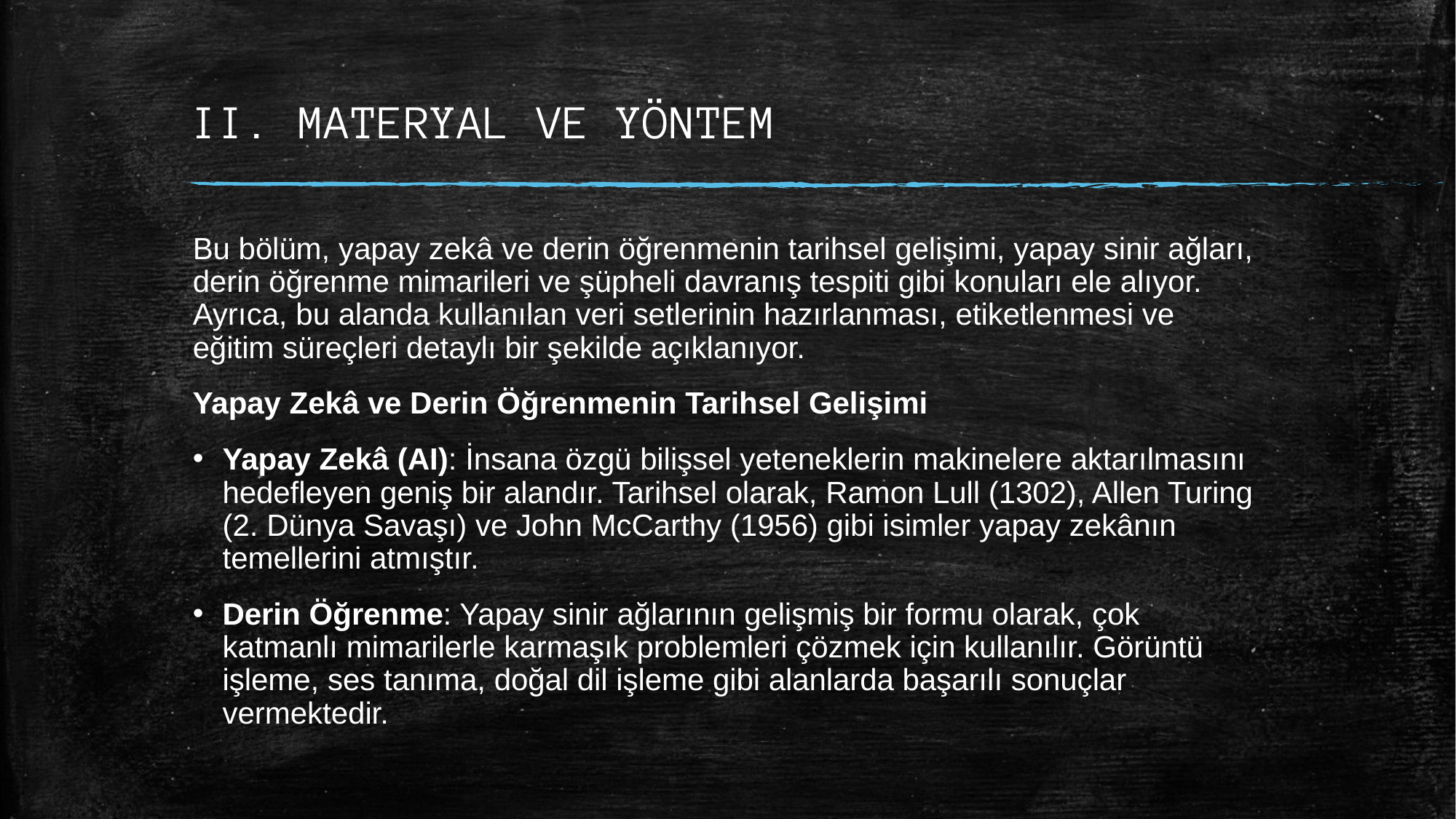

# II. MATERYAL VE YÖNTEM
Bu bölüm, yapay zekâ ve derin öğrenmenin tarihsel gelişimi, yapay sinir ağları, derin öğrenme mimarileri ve şüpheli davranış tespiti gibi konuları ele alıyor. Ayrıca, bu alanda kullanılan veri setlerinin hazırlanması, etiketlenmesi ve eğitim süreçleri detaylı bir şekilde açıklanıyor.
Yapay Zekâ ve Derin Öğrenmenin Tarihsel Gelişimi
Yapay Zekâ (AI): İnsana özgü bilişsel yeteneklerin makinelere aktarılmasını hedefleyen geniş bir alandır. Tarihsel olarak, Ramon Lull (1302), Allen Turing (2. Dünya Savaşı) ve John McCarthy (1956) gibi isimler yapay zekânın temellerini atmıştır.
Derin Öğrenme: Yapay sinir ağlarının gelişmiş bir formu olarak, çok katmanlı mimarilerle karmaşık problemleri çözmek için kullanılır. Görüntü işleme, ses tanıma, doğal dil işleme gibi alanlarda başarılı sonuçlar vermektedir.